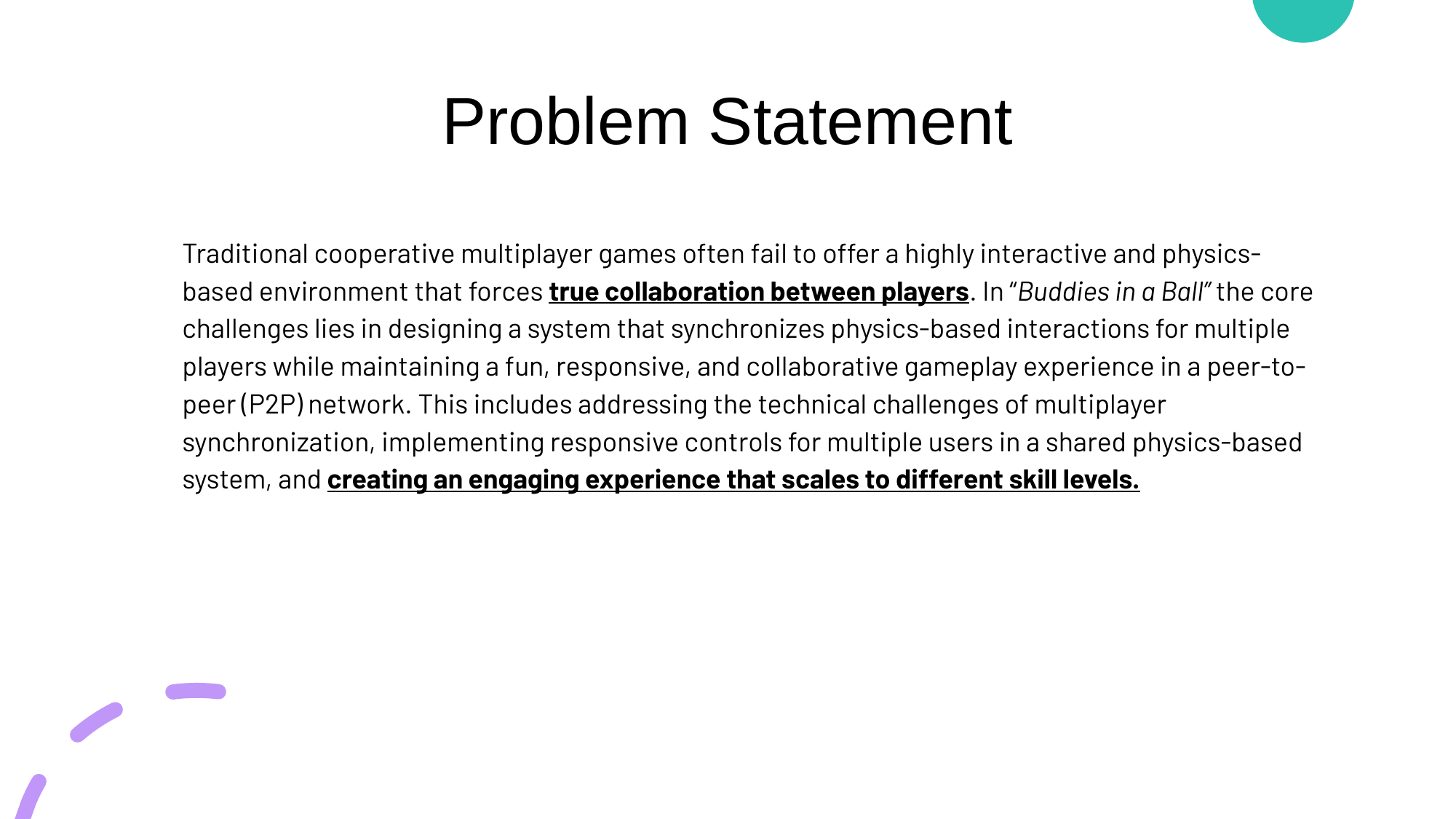

# Problem Statement
Traditional cooperative multiplayer games often fail to offer a highly interactive and physics-based environment that forces true collaboration between players. In “Buddies in a Ball” the core challenges lies in designing a system that synchronizes physics-based interactions for multiple players while maintaining a fun, responsive, and collaborative gameplay experience in a peer-to-peer (P2P) network. This includes addressing the technical challenges of multiplayer synchronization, implementing responsive controls for multiple users in a shared physics-based system, and creating an engaging experience that scales to different skill levels.